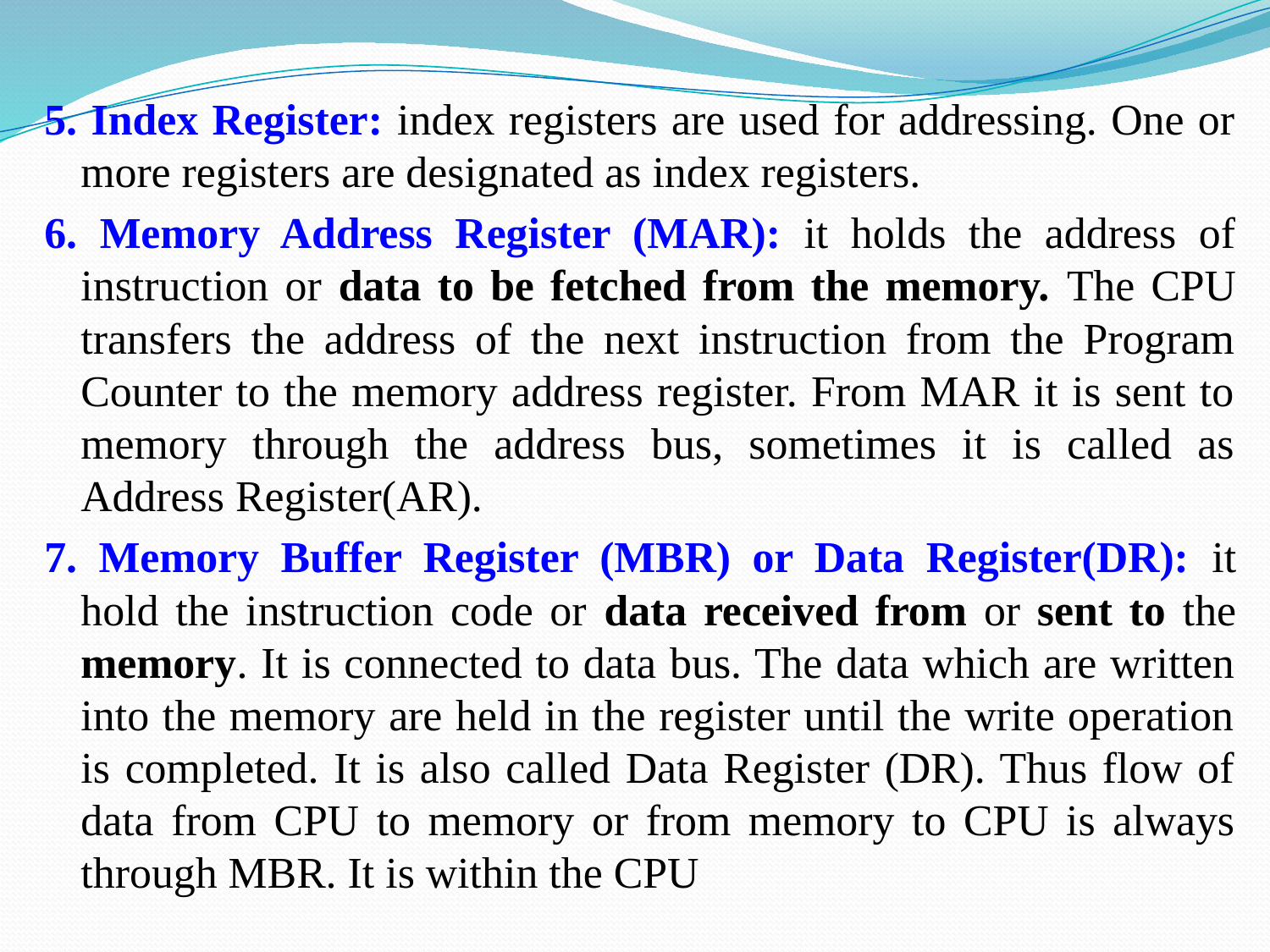

#
5. Index Register: index registers are used for addressing. One or more registers are designated as index registers.
6. Memory Address Register (MAR): it holds the address of instruction or data to be fetched from the memory. The CPU transfers the address of the next instruction from the Program Counter to the memory address register. From MAR it is sent to memory through the address bus, sometimes it is called as Address Register(AR).
7. Memory Buffer Register (MBR) or Data Register(DR): it hold the instruction code or data received from or sent to the memory. It is connected to data bus. The data which are written into the memory are held in the register until the write operation is completed. It is also called Data Register (DR). Thus flow of data from CPU to memory or from memory to CPU is always through MBR. It is within the CPU